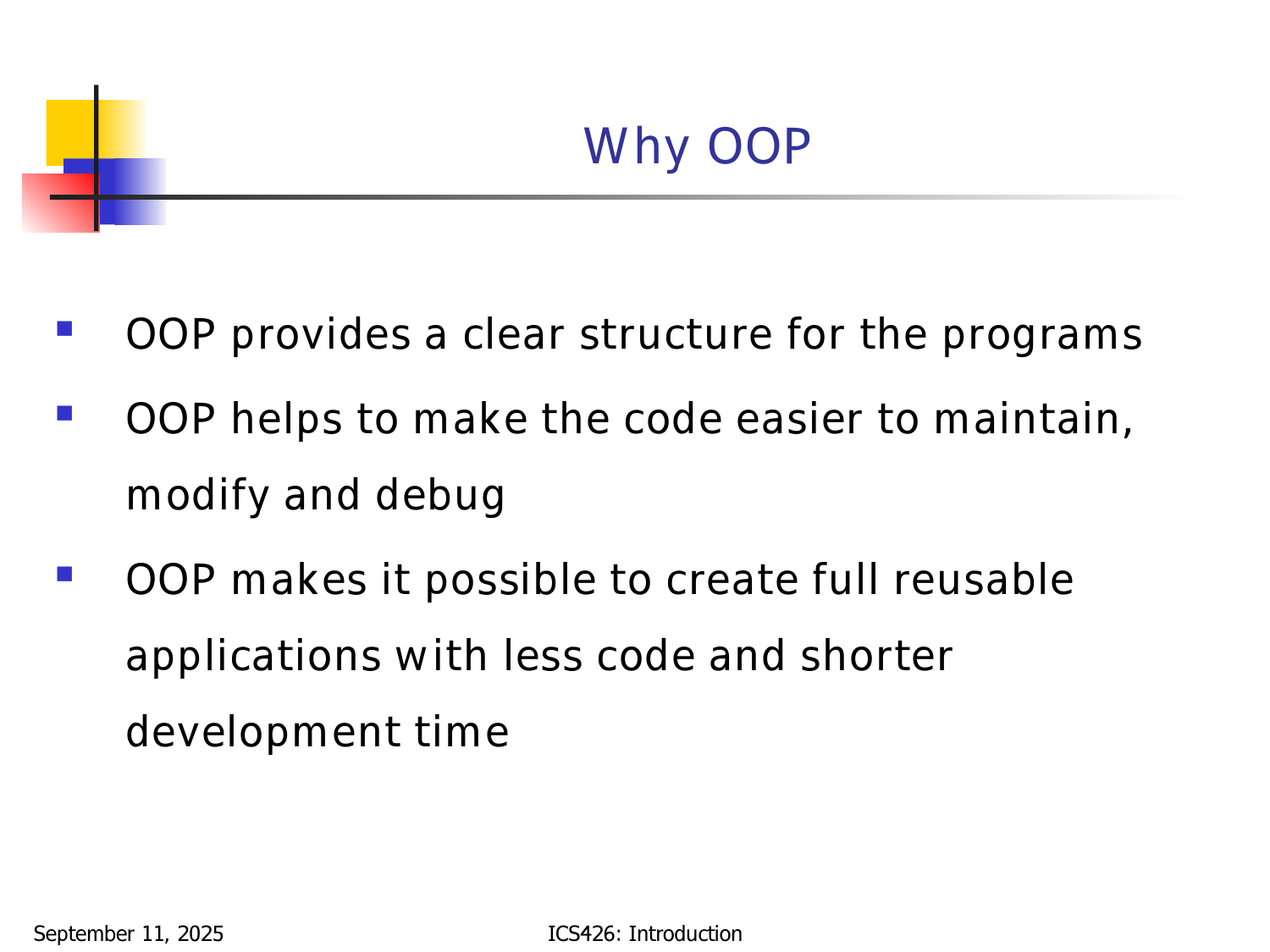

# Why OOP
OOP provides a clear structure for the programs
OOP helps to make the code easier to maintain, modify and debug
OOP makes it possible to create full reusable applications with less code and shorter development time

September 11, 2025
ICS426: Introduction